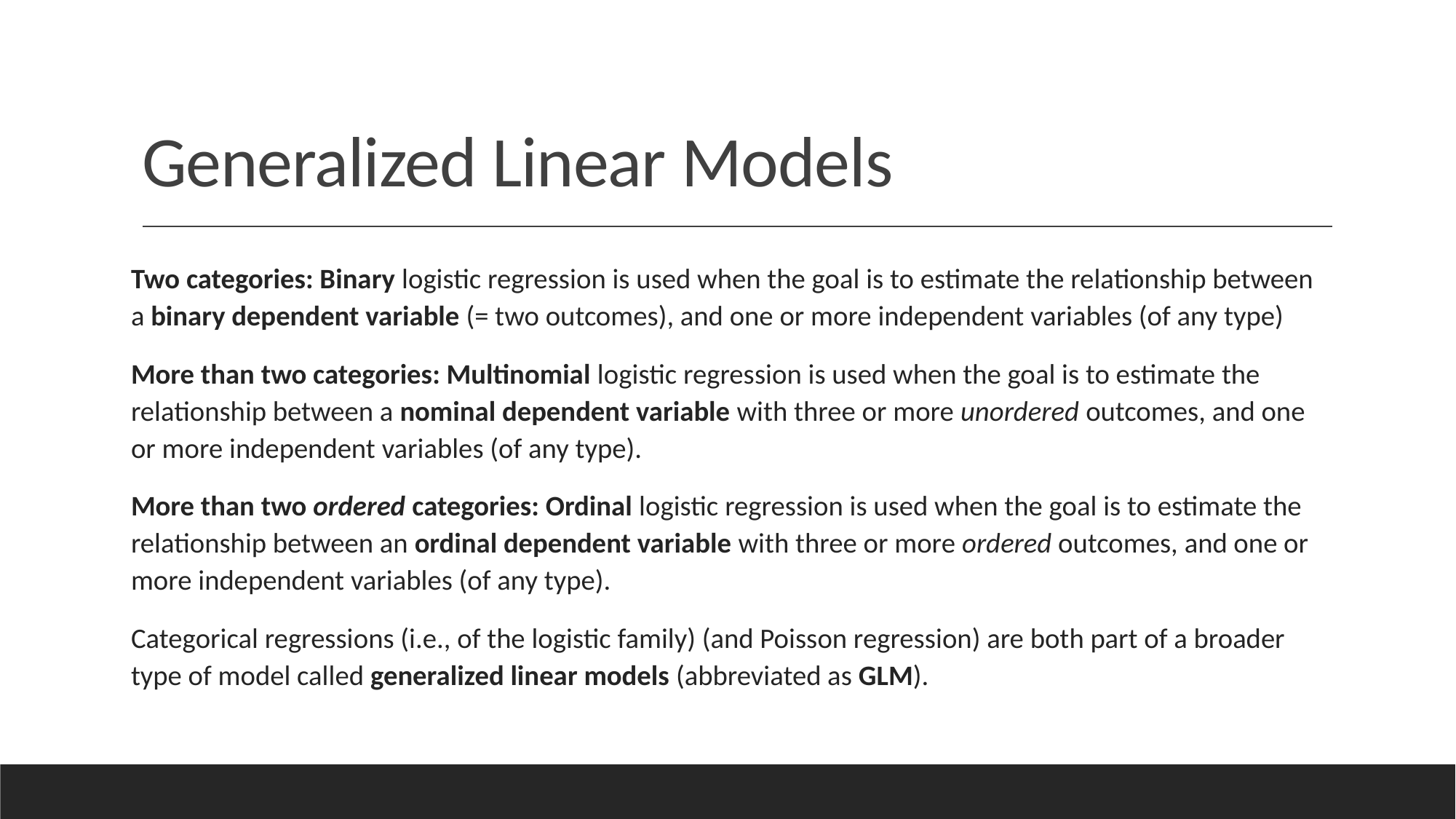

# Generalized Linear Models
Two categories: Binary logistic regression is used when the goal is to estimate the relationship between a binary dependent variable (= two outcomes), and one or more independent variables (of any type)
More than two categories: Multinomial logistic regression is used when the goal is to estimate the relationship between a nominal dependent variable with three or more unordered outcomes, and one or more independent variables (of any type).
More than two ordered categories: Ordinal logistic regression is used when the goal is to estimate the relationship between an ordinal dependent variable with three or more ordered outcomes, and one or more independent variables (of any type).
Categorical regressions (i.e., of the logistic family) (and Poisson regression) are both part of a broader type of model called generalized linear models (abbreviated as GLM).